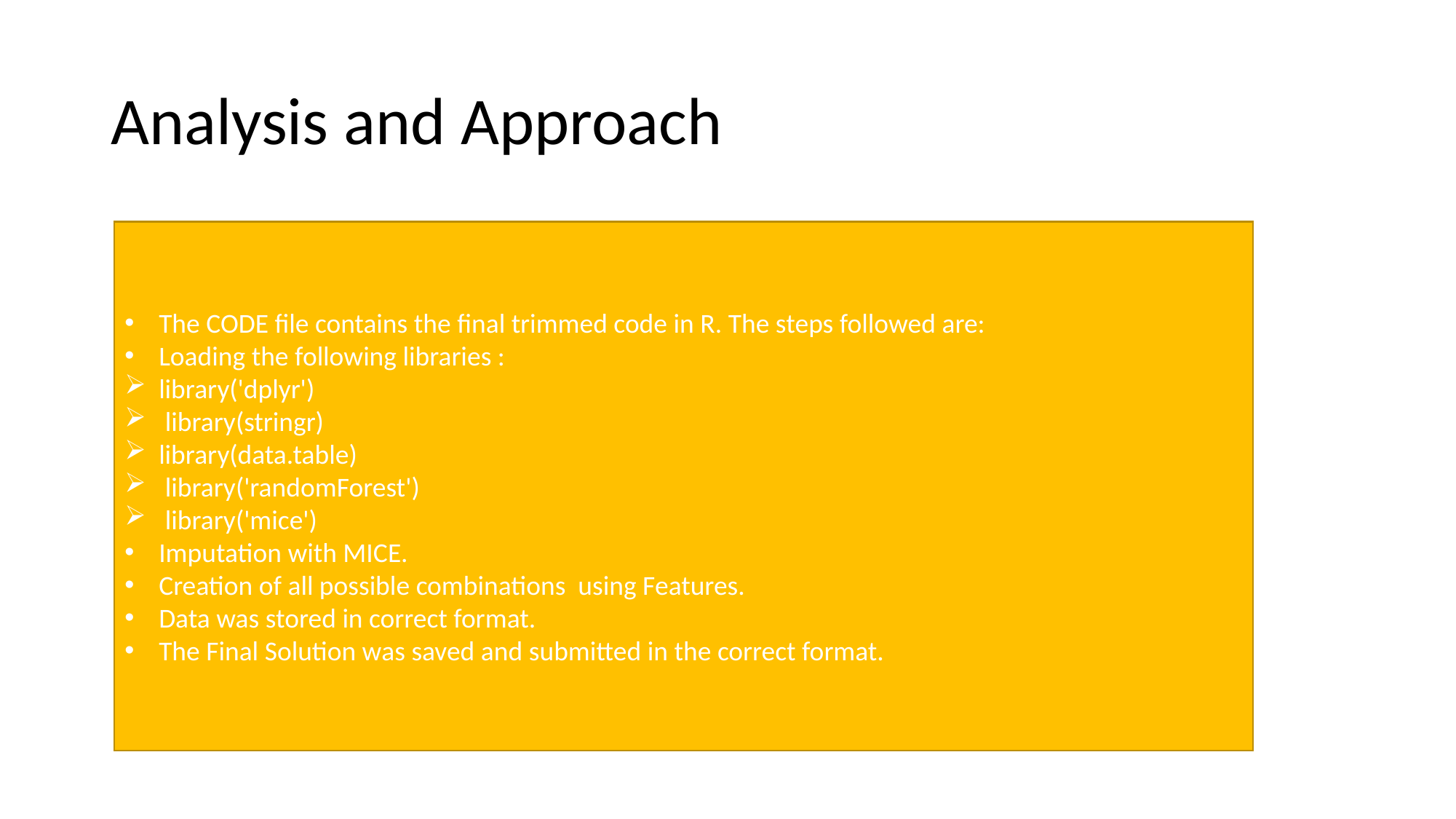

# Analysis and Approach
The CODE file contains the final trimmed code in R. The steps followed are:
Loading the following libraries :
library('dplyr')
 library(stringr)
library(data.table)
 library('randomForest')
 library('mice')
Imputation with MICE.
Creation of all possible combinations  using Features.
Data was stored in correct format.
The Final Solution was saved and submitted in the correct format.